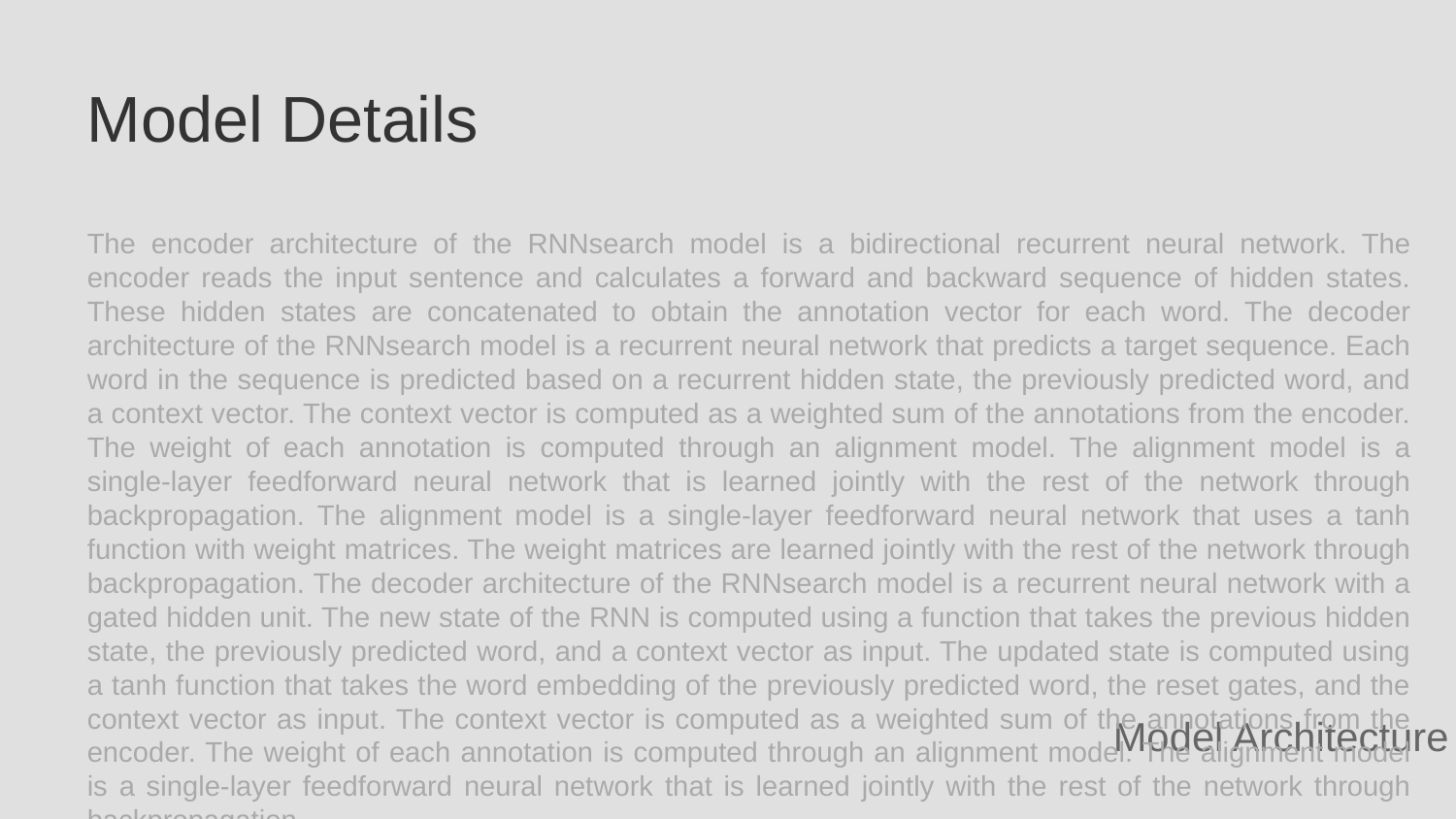

Model Details
The encoder architecture of the RNNsearch model is a bidirectional recurrent neural network. The encoder reads the input sentence and calculates a forward and backward sequence of hidden states. These hidden states are concatenated to obtain the annotation vector for each word. The decoder architecture of the RNNsearch model is a recurrent neural network that predicts a target sequence. Each word in the sequence is predicted based on a recurrent hidden state, the previously predicted word, and a context vector. The context vector is computed as a weighted sum of the annotations from the encoder. The weight of each annotation is computed through an alignment model. The alignment model is a single-layer feedforward neural network that is learned jointly with the rest of the network through backpropagation. The alignment model is a single-layer feedforward neural network that uses a tanh function with weight matrices. The weight matrices are learned jointly with the rest of the network through backpropagation. The decoder architecture of the RNNsearch model is a recurrent neural network with a gated hidden unit. The new state of the RNN is computed using a function that takes the previous hidden state, the previously predicted word, and a context vector as input. The updated state is computed using a tanh function that takes the word embedding of the previously predicted word, the reset gates, and the context vector as input. The context vector is computed as a weighted sum of the annotations from the encoder. The weight of each annotation is computed through an alignment model. The alignment model is a single-layer feedforward neural network that is learned jointly with the rest of the network through backpropagation.
Model Architecture